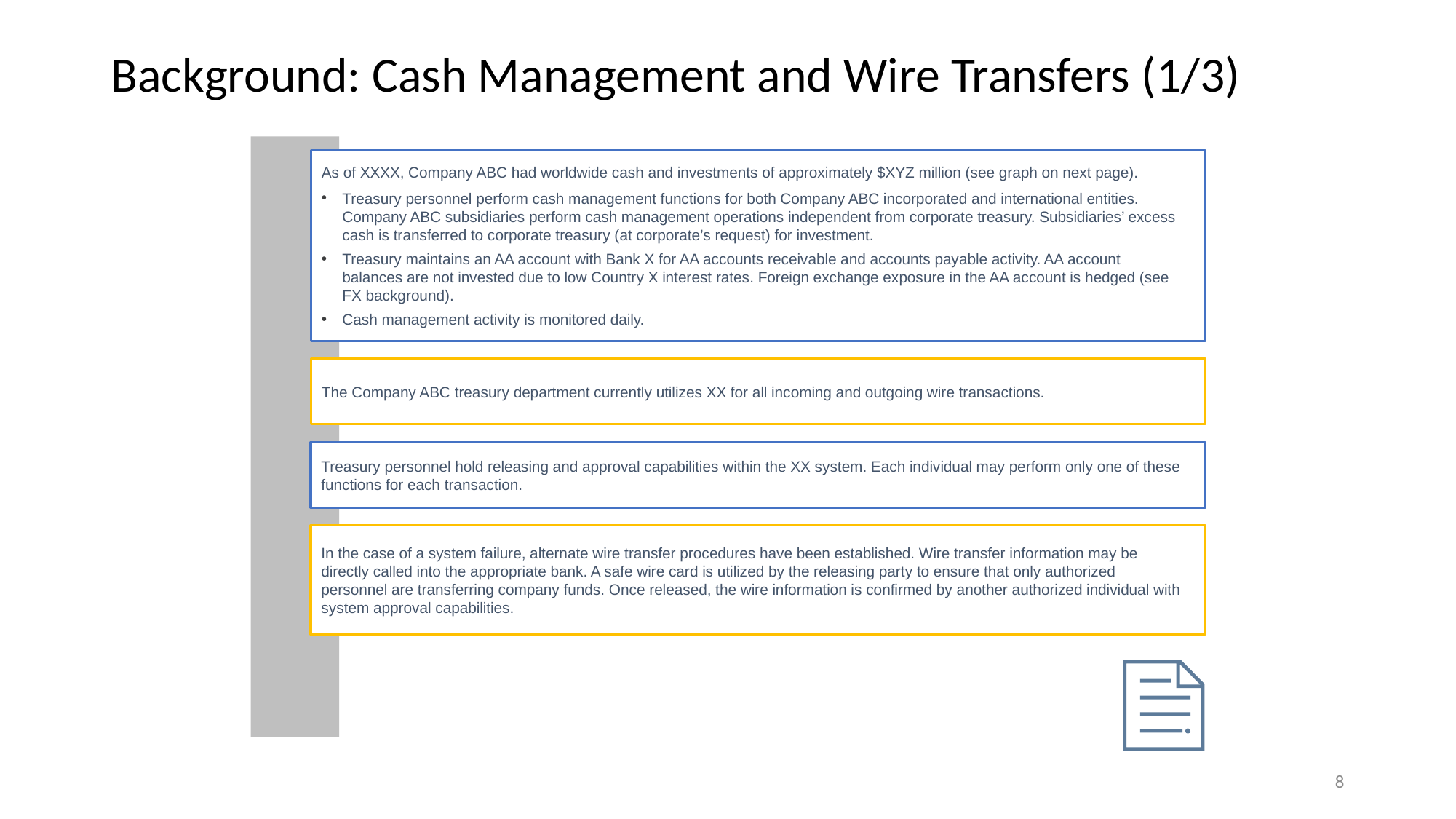

# Background: Cash Management and Wire Transfers (1/3)

As of XXXX, Company ABC had worldwide cash and investments of approximately $XYZ million (see graph on next page).
Treasury personnel perform cash management functions for both Company ABC incorporated and international entities. Company ABC subsidiaries perform cash management operations independent from corporate treasury. Subsidiaries’ excess cash is transferred to corporate treasury (at corporate’s request) for investment.
Treasury maintains an AA account with Bank X for AA accounts receivable and accounts payable activity. AA account balances are not invested due to low Country X interest rates. Foreign exchange exposure in the AA account is hedged (see FX background).
Cash management activity is monitored daily.
The Company ABC treasury department currently utilizes XX for all incoming and outgoing wire transactions.
Treasury personnel hold releasing and approval capabilities within the XX system. Each individual may perform only one of these functions for each transaction.
In the case of a system failure, alternate wire transfer procedures have been established. Wire transfer information may be directly called into the appropriate bank. A safe wire card is utilized by the releasing party to ensure that only authorized personnel are transferring company funds. Once released, the wire information is confirmed by another authorized individual with system approval capabilities.

8